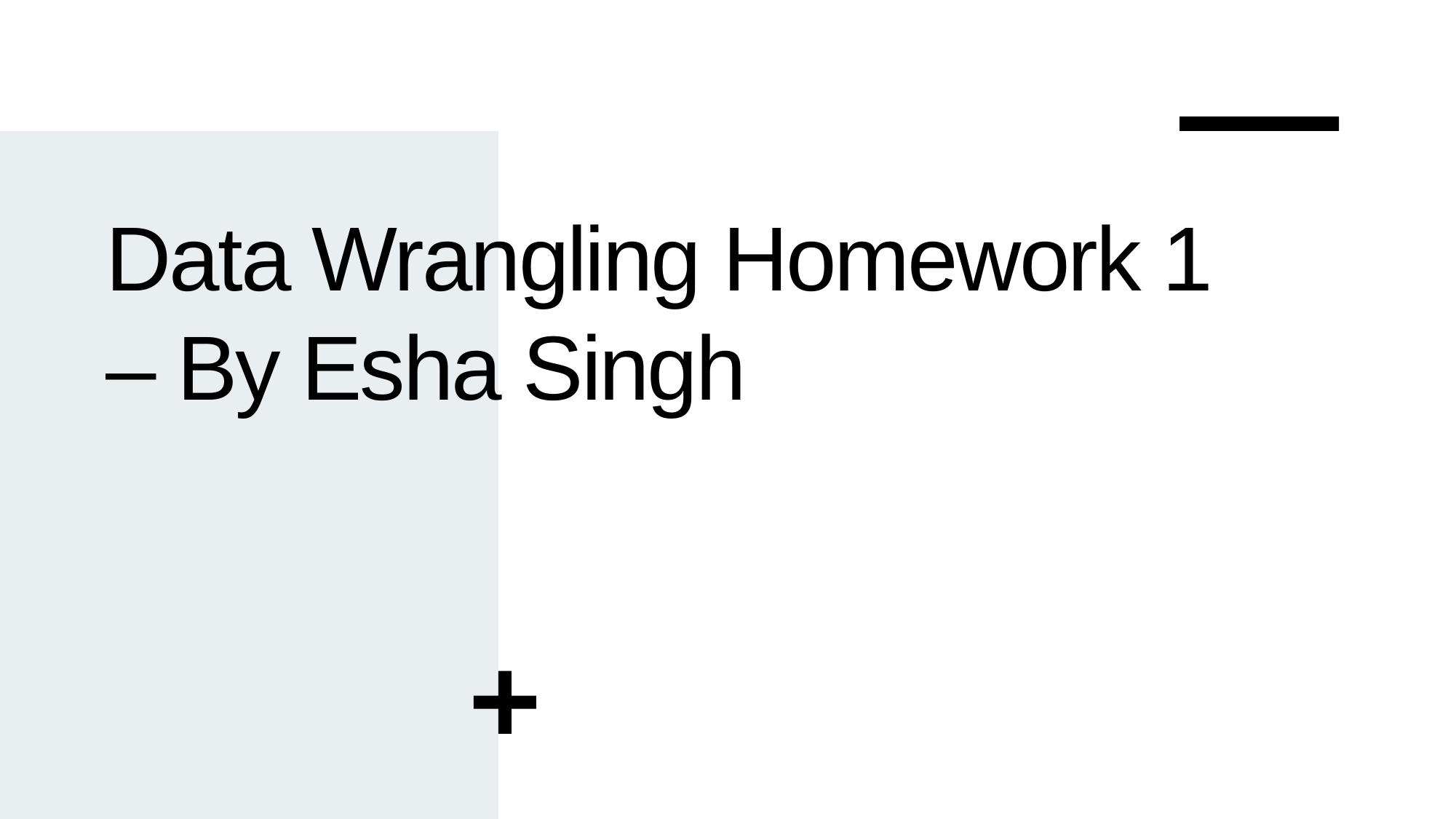

# Data Wrangling Homework 1 – By Esha Singh